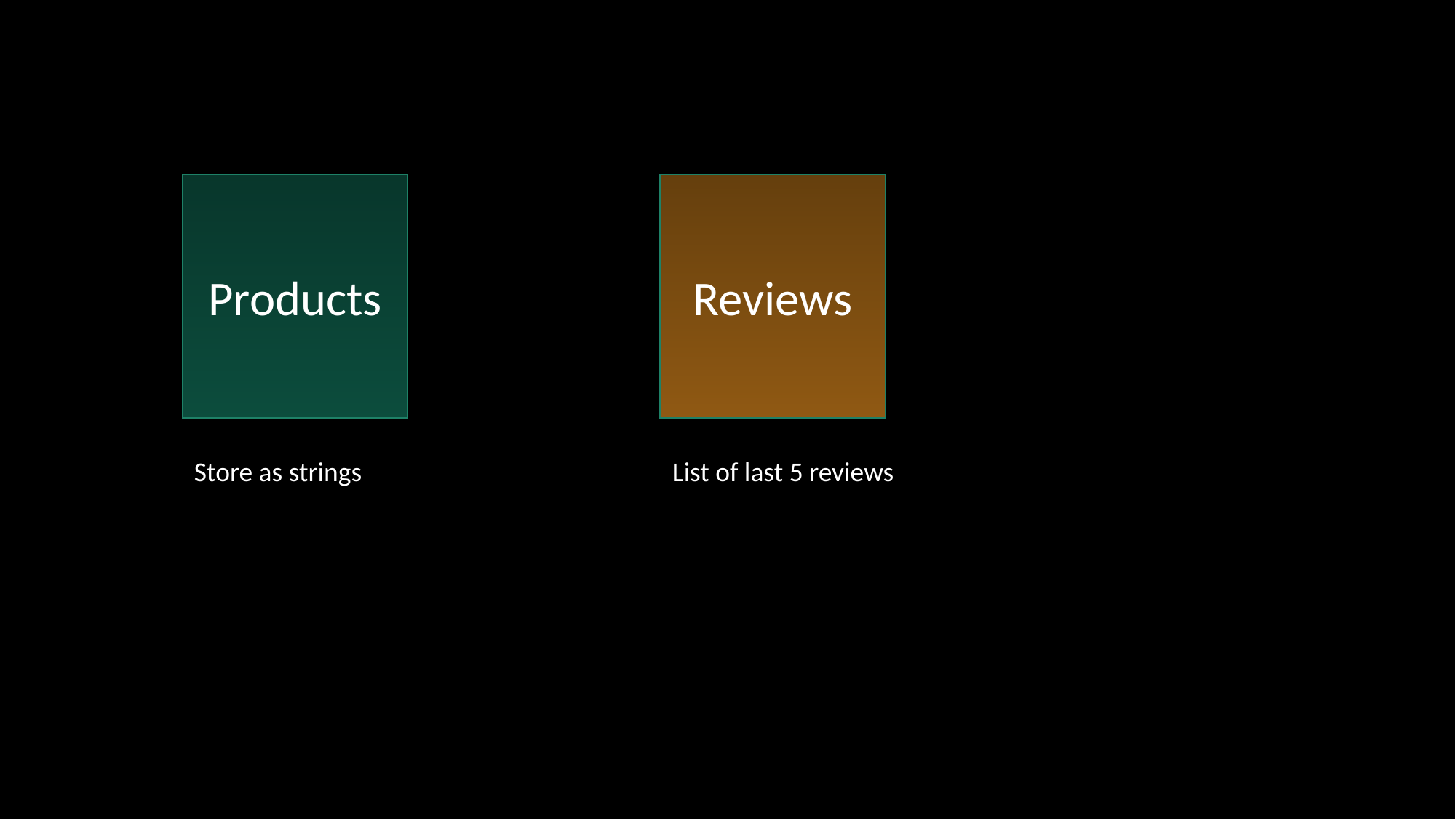

Products
Reviews
Store as strings
List of last 5 reviews